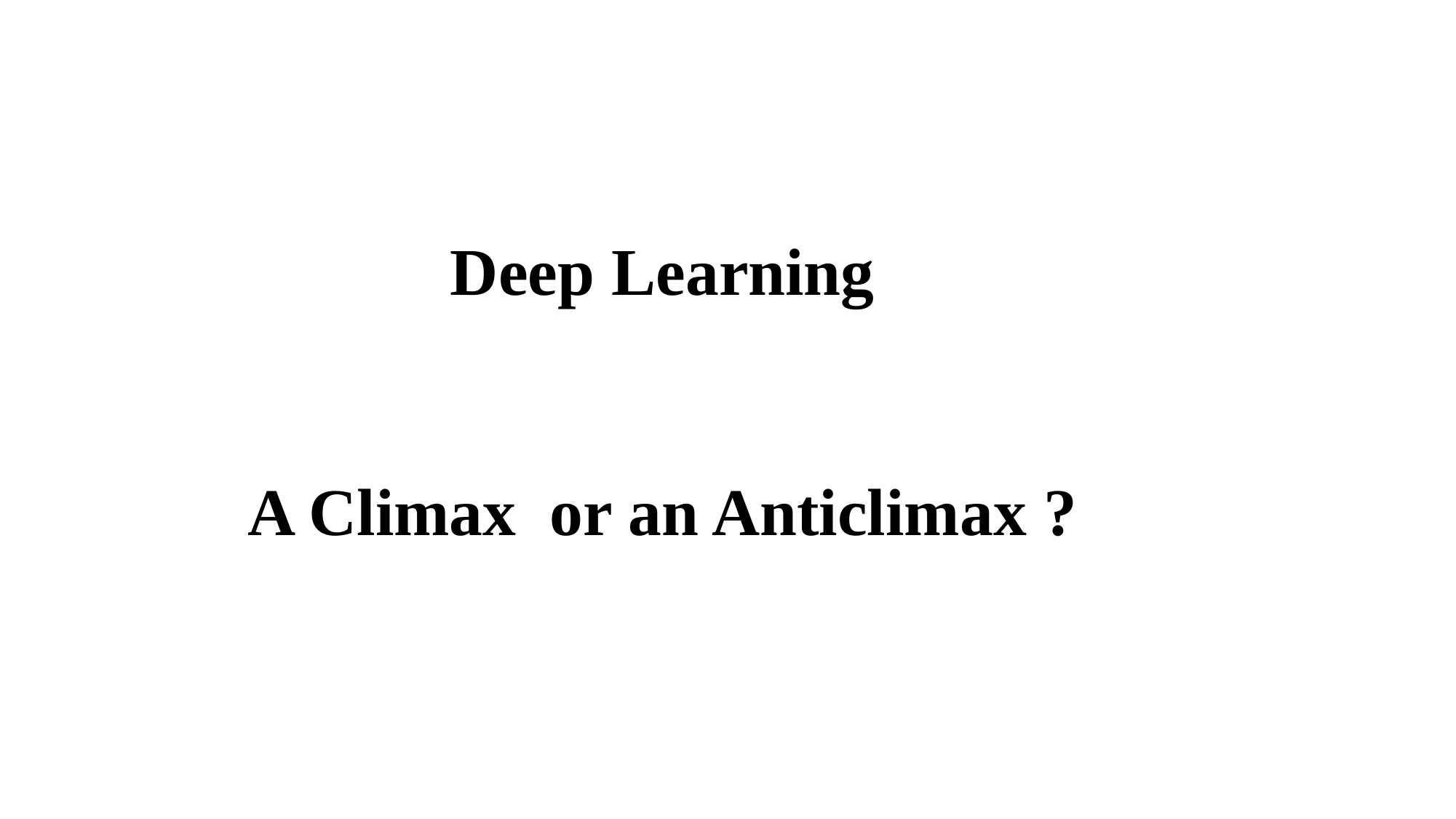

Deep Learning

A Climax  or an Anticlimax ?